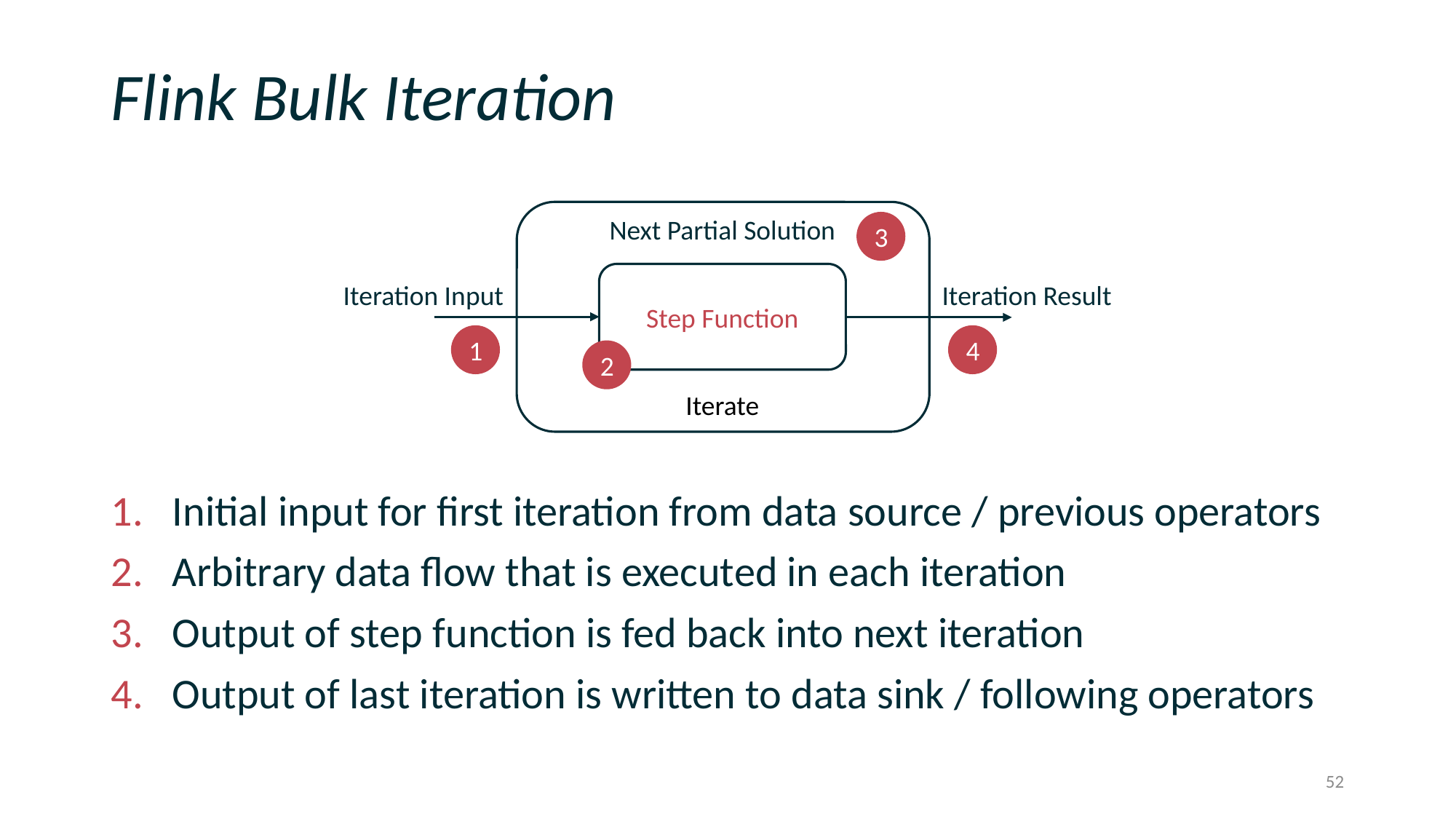

# Flink Bulk Iteration

Initial input for first iteration from data source / previous operators
Arbitrary data flow that is executed in each iteration
Output of step function is fed back into next iteration
Output of last iteration is written to data sink / following operators

Next Partial Solution
3
Step Function
Iteration Input
Iteration Result
1
4
2
Iterate
52